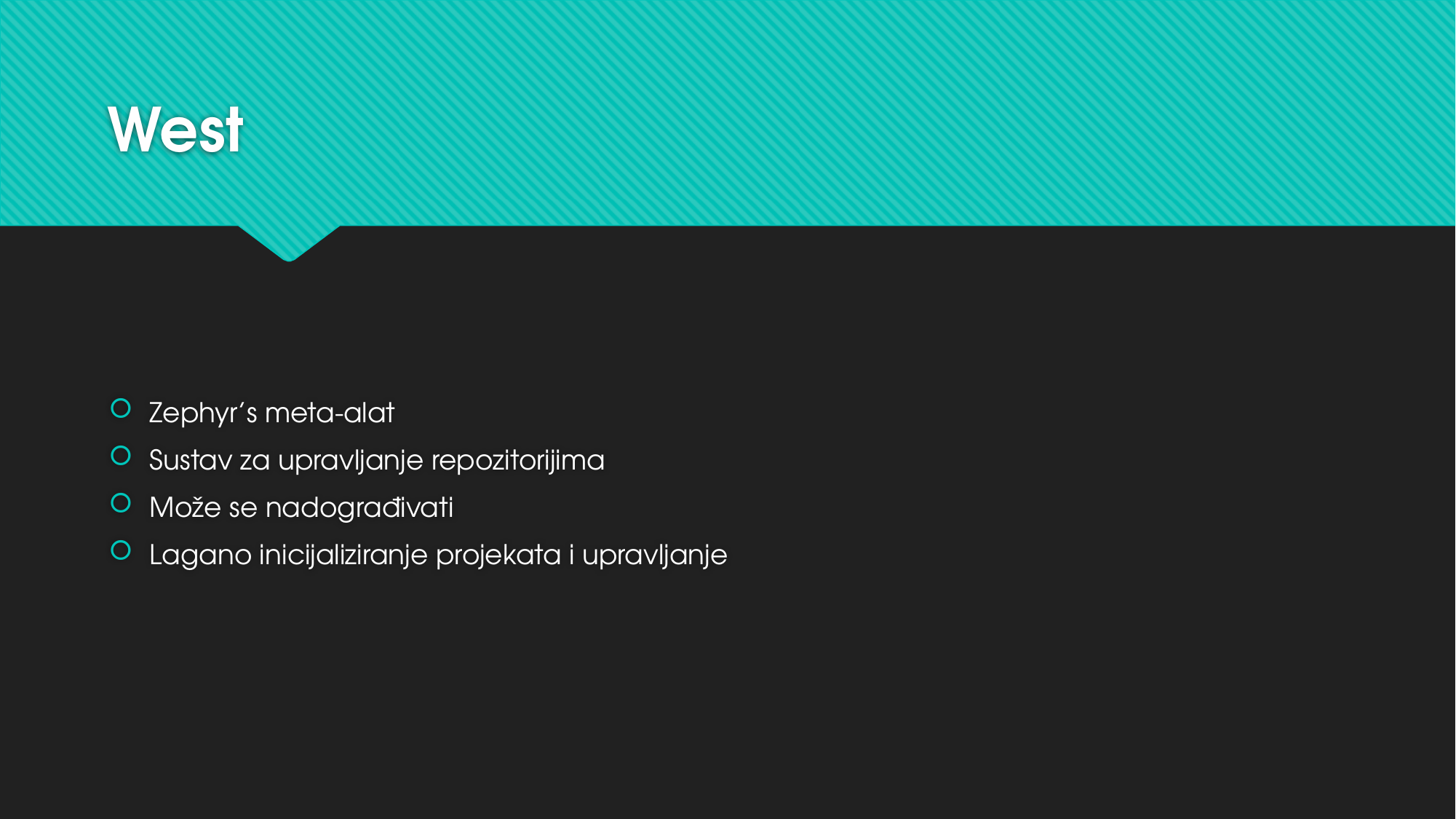

# West
Zephyr’s meta-alat
Sustav za upravljanje repozitorijima
Može se nadograđivati
Lagano inicijaliziranje projekata i upravljanje